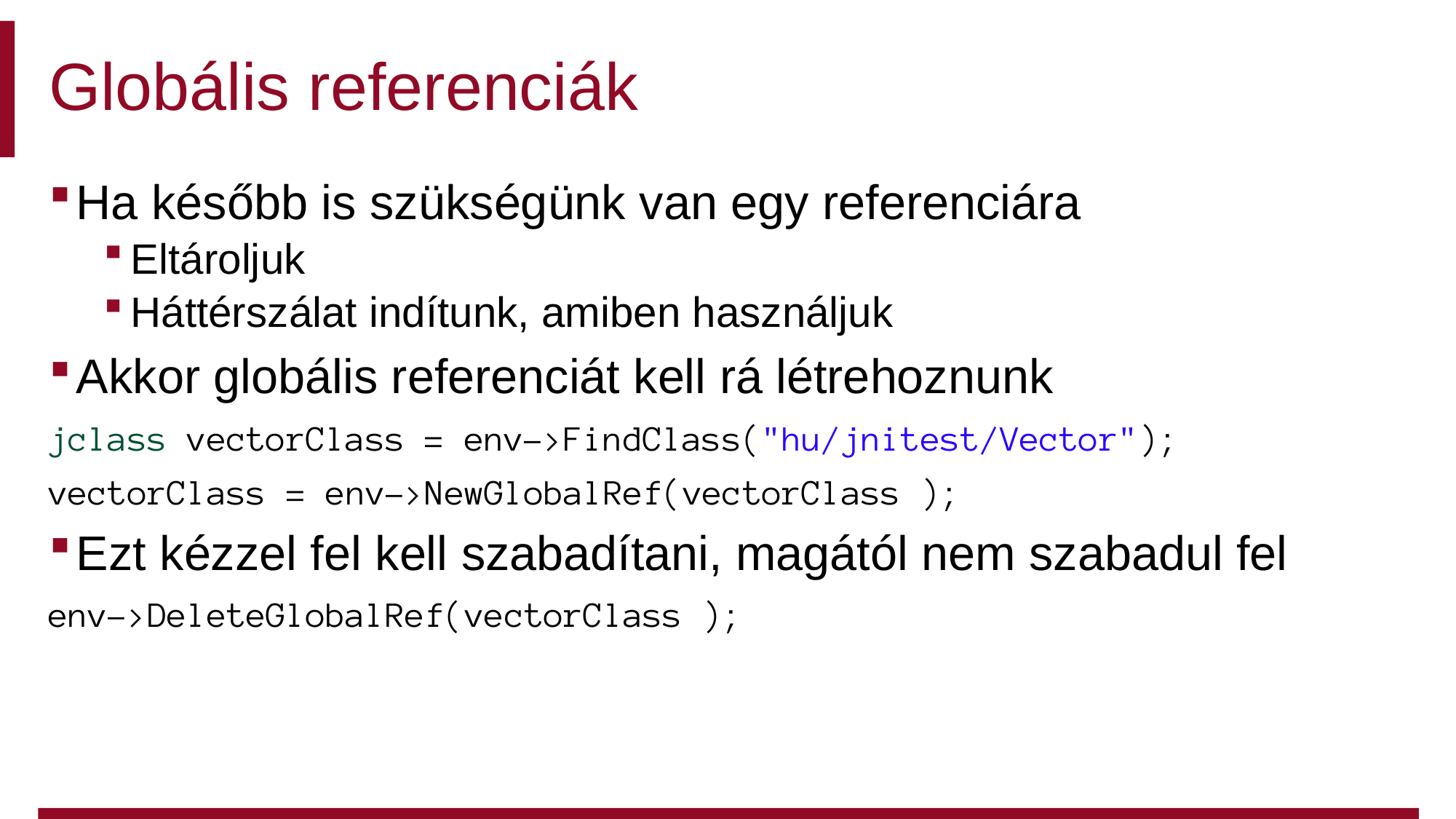

# Globális referenciák
Ha később is szükségünk van egy referenciára
Eltároljuk
Háttérszálat indítunk, amiben használjuk
Akkor globális referenciát kell rá létrehoznunk
jclass vectorClass = env->FindClass("hu/jnitest/Vector");
vectorClass = env->NewGlobalRef(vectorClass );
Ezt kézzel fel kell szabadítani, magától nem szabadul fel
env->DeleteGlobalRef(vectorClass );